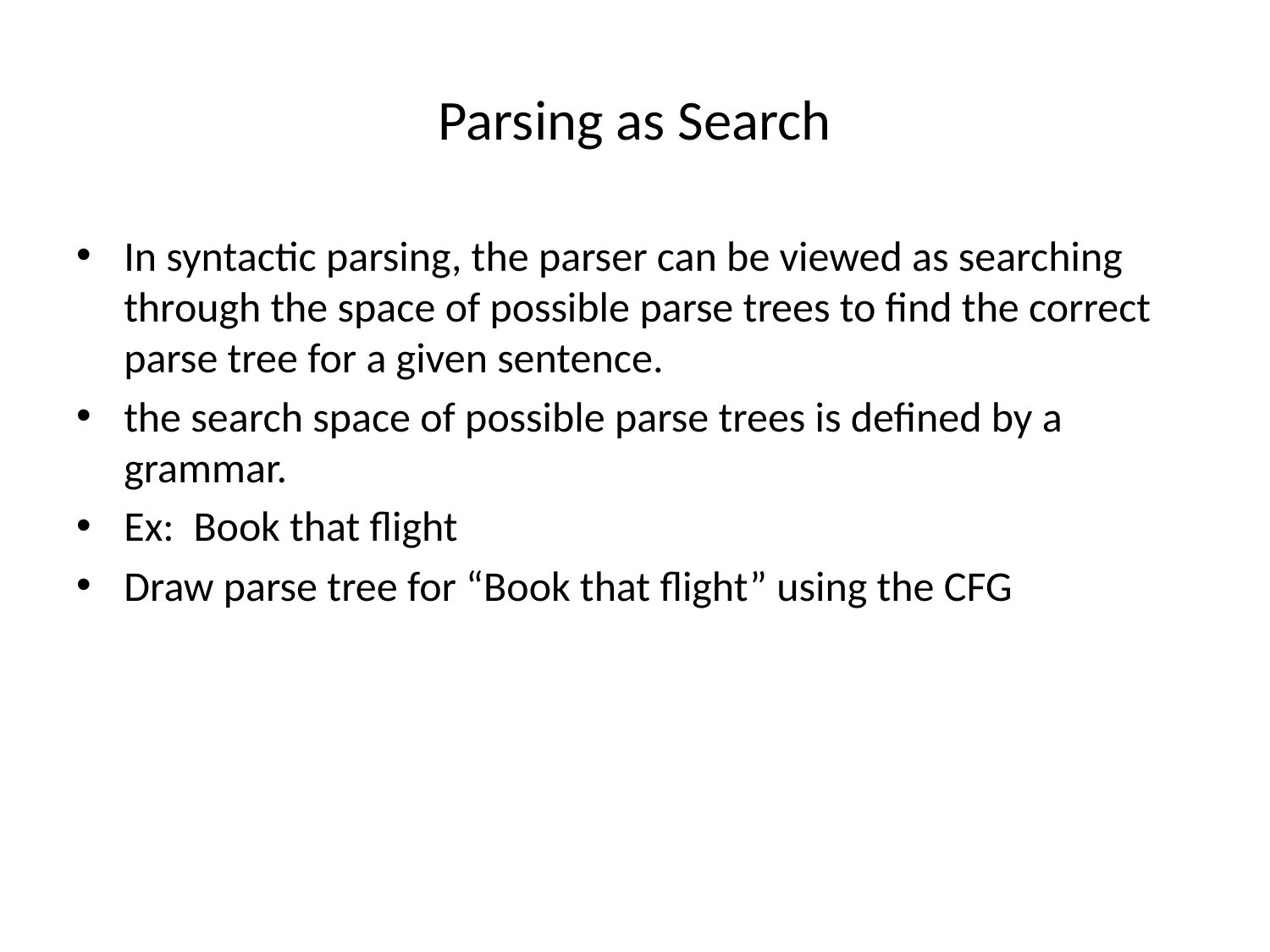

# Parsing as Search
In syntactic parsing, the parser can be viewed as searching through the space of possible parse trees to find the correct parse tree for a given sentence.
the search space of possible parse trees is defined by a grammar.
Ex:  Book that flight
Draw parse tree for “Book that flight” using the CFG